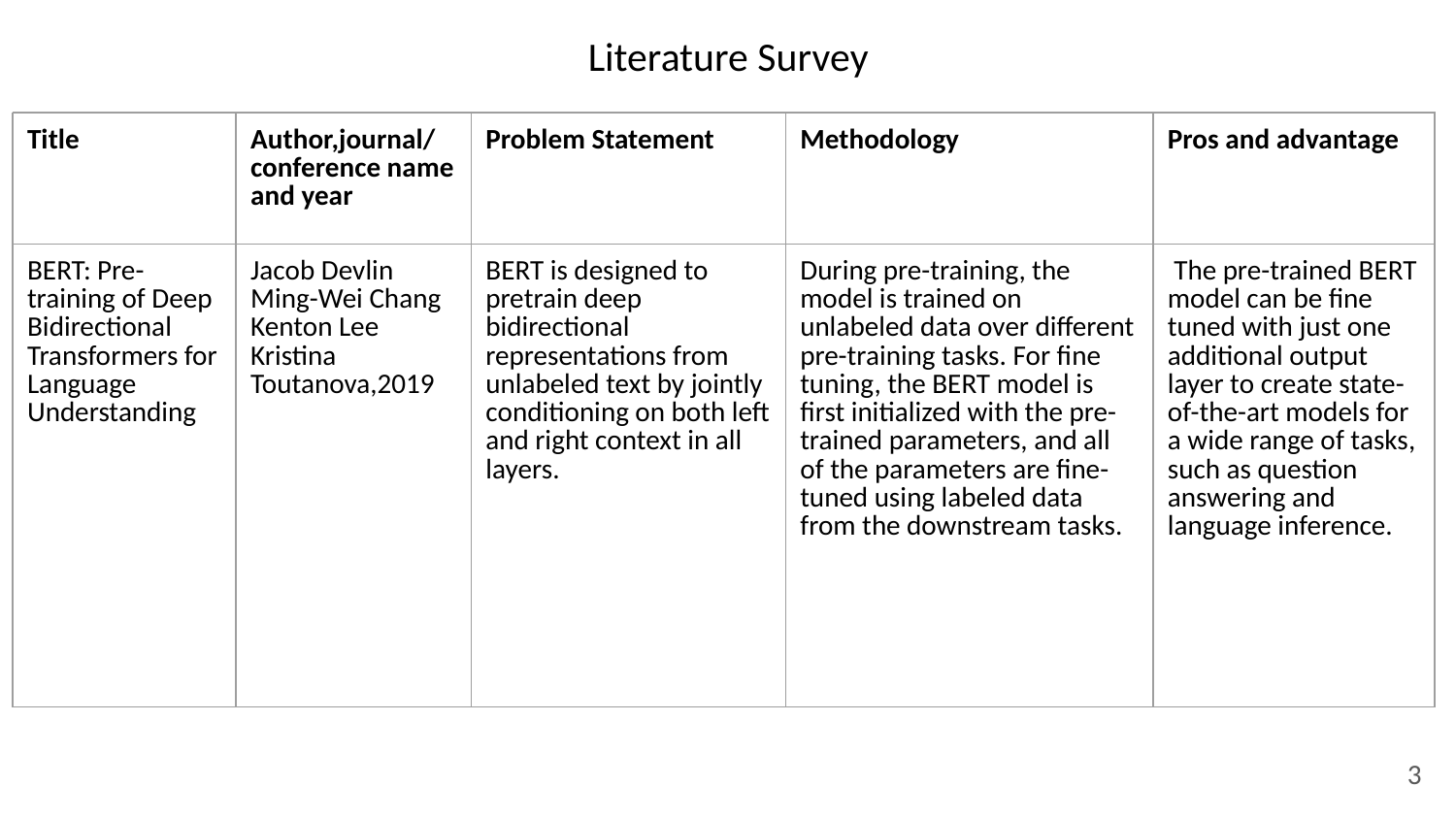

# Literature Survey
| Title | Author,journal/conference name and year | Problem Statement | Methodology | Pros and advantage |
| --- | --- | --- | --- | --- |
| BERT: Pre-training of Deep Bidirectional Transformers for Language Understanding | Jacob Devlin Ming-Wei Chang Kenton Lee Kristina Toutanova,2019 | BERT is designed to pretrain deep bidirectional representations from unlabeled text by jointly conditioning on both left and right context in all layers. | During pre-training, the model is trained on unlabeled data over different pre-training tasks. For fine tuning, the BERT model is first initialized with the pre-trained parameters, and all of the parameters are fine-tuned using labeled data from the downstream tasks. | The pre-trained BERT model can be fine tuned with just one additional output layer to create state-of-the-art models for a wide range of tasks, such as question answering and language inference. |
3